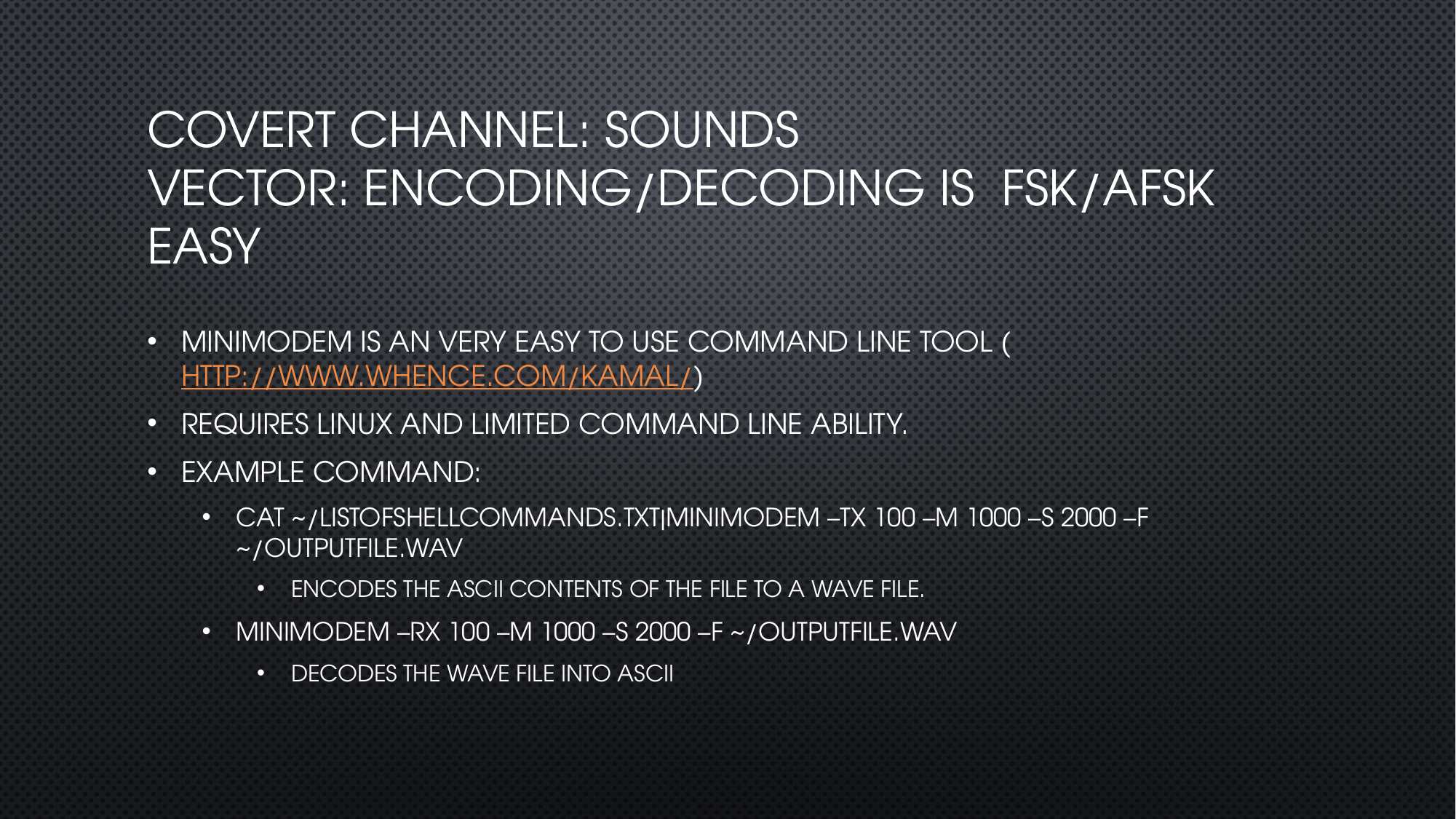

# Covert Channel: Sounds Vector: encoding/Decoding is  FSK/AFSK easy
Minimodem is an very easy to use command line tool (http://www.whence.com/kamal/)
Requires Linux and limited command line ability.
Example Command:
Cat ~/listofshellcommands.txt|minimodem –tx 100 –M 1000 –S 2000 –f ~/outputfile.wav
Encodes the ASCII contents of the file to a wave file.
Minimodem –rx 100 –M 1000 –S 2000 –F ~/outputfile.wav
Decodes the wave file into ASCII